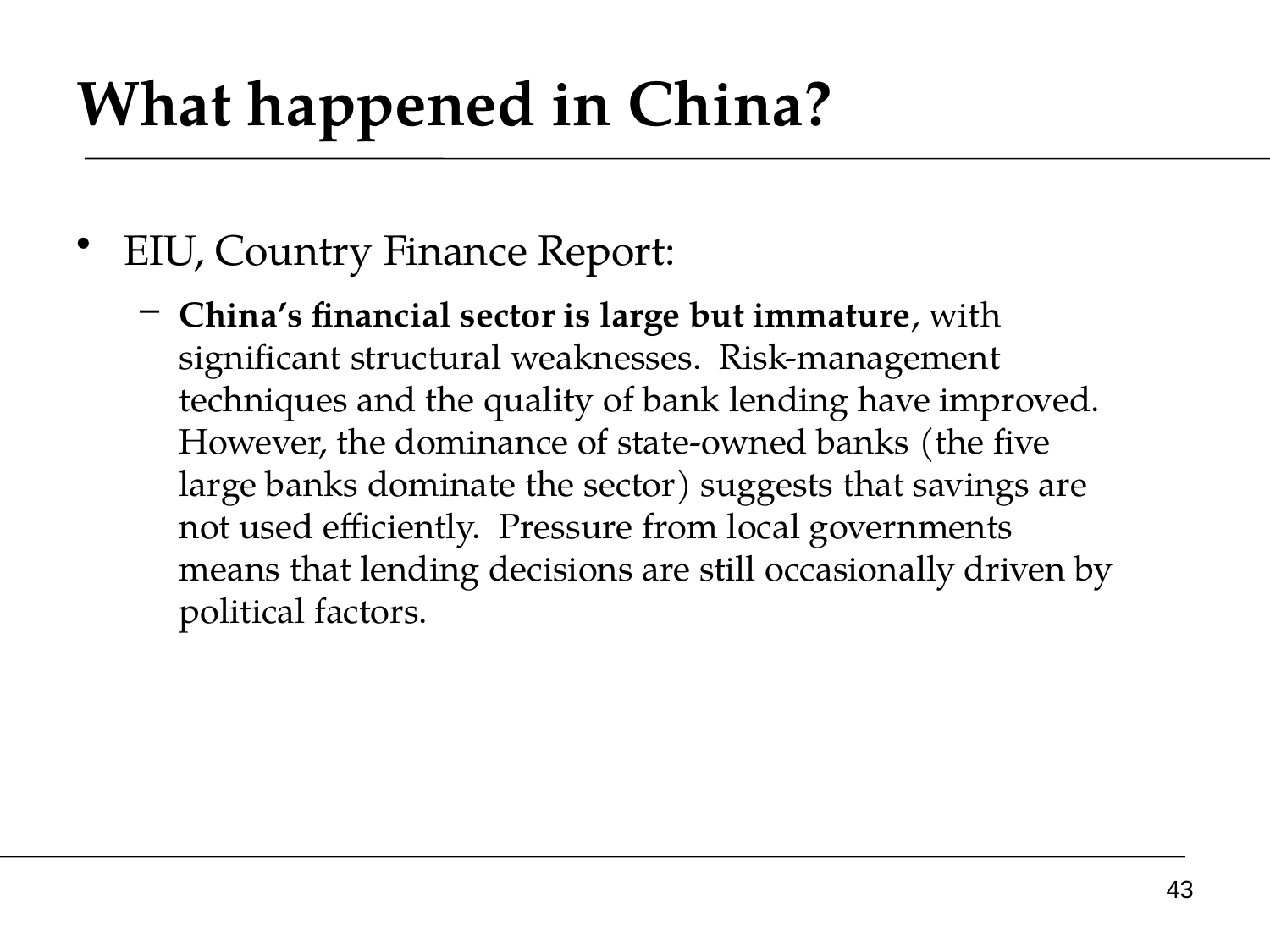

# What happened in China?
EIU, Country Finance Report:
China’s financial sector is large but immature, with significant structural weaknesses.  Risk-management techniques and the quality of bank lending have improved.  However, the dominance of state-owned banks (the five large banks dominate the sector) suggests that savings are not used efficiently.  Pressure from local governments means that lending decisions are still occasionally driven by political factors.
43